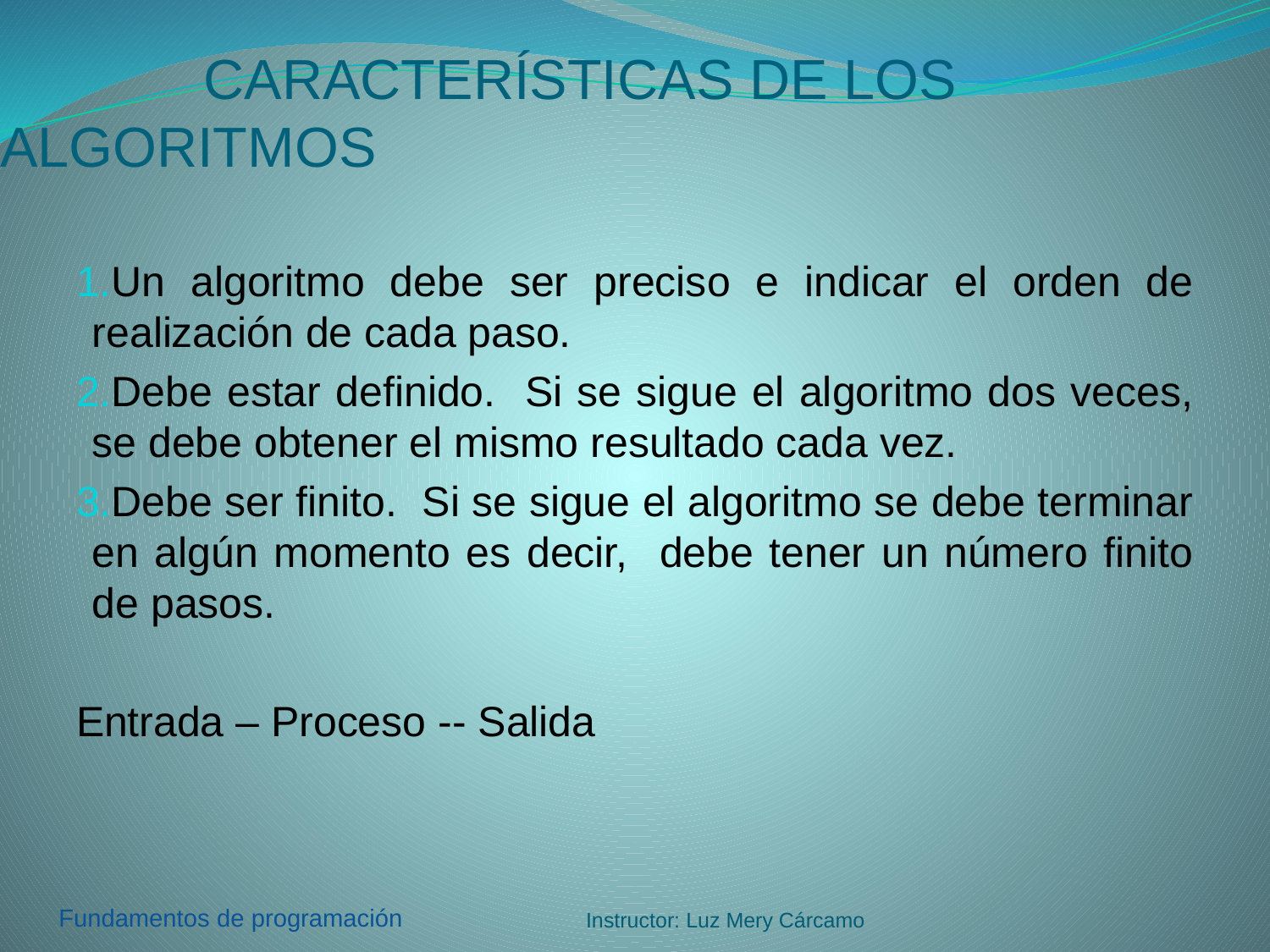

# CARACTERÍSTICAS DE LOS ALGORITMOS
Un algoritmo debe ser preciso e indicar el orden de realización de cada paso.
Debe estar definido.  Si se sigue el algoritmo dos veces, se debe obtener el mismo resultado cada vez.
Debe ser finito.  Si se sigue el algoritmo se debe terminar en algún momento es decir,  debe tener un número finito de pasos.

Entrada – Proceso -- Salida
Instructor: Luz Mery Cárcamo